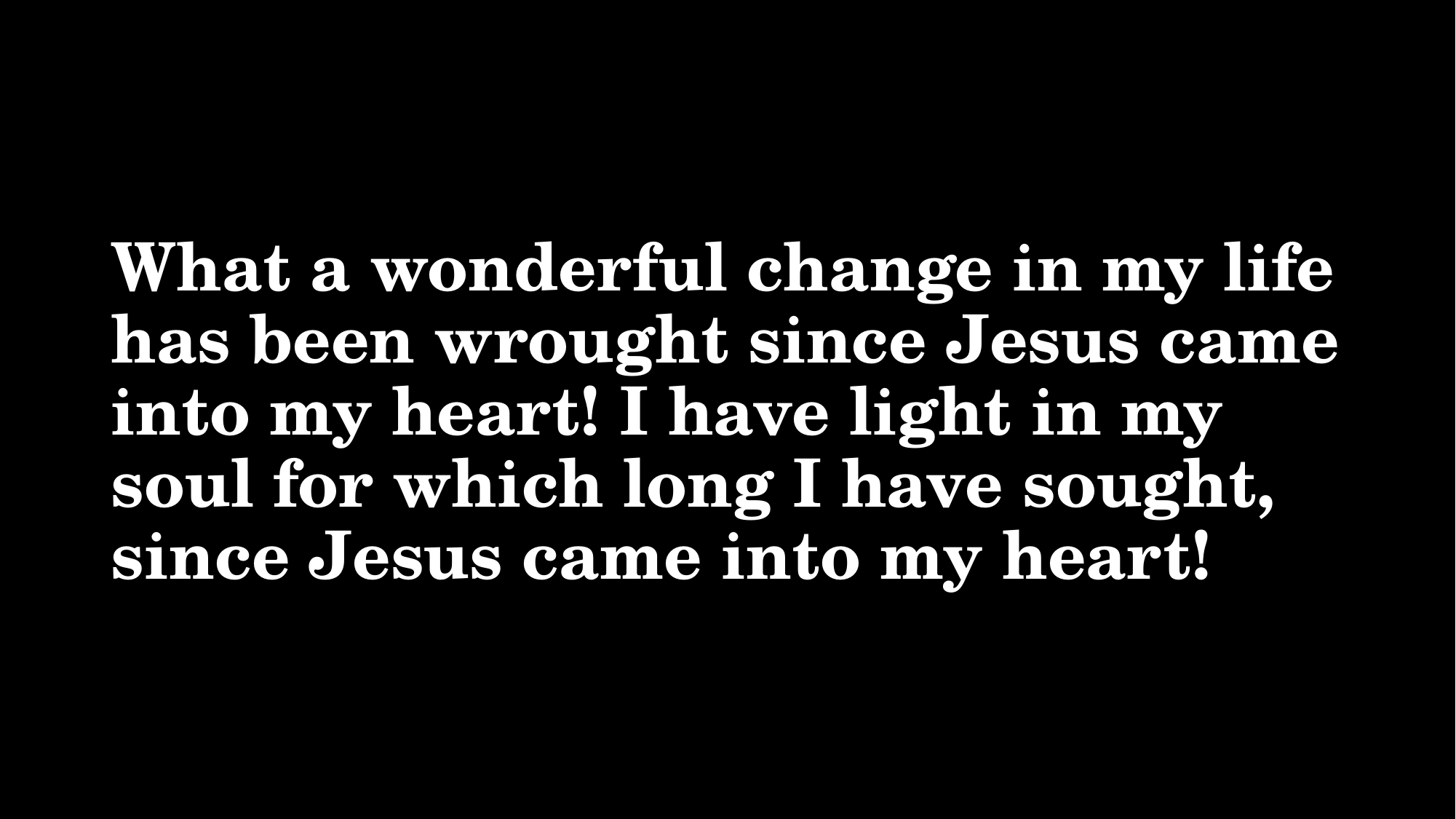

# What a wonderful change in my life has been wrought since Jesus came into my heart! I have light in my soul for which long I have sought, since Jesus came into my heart!